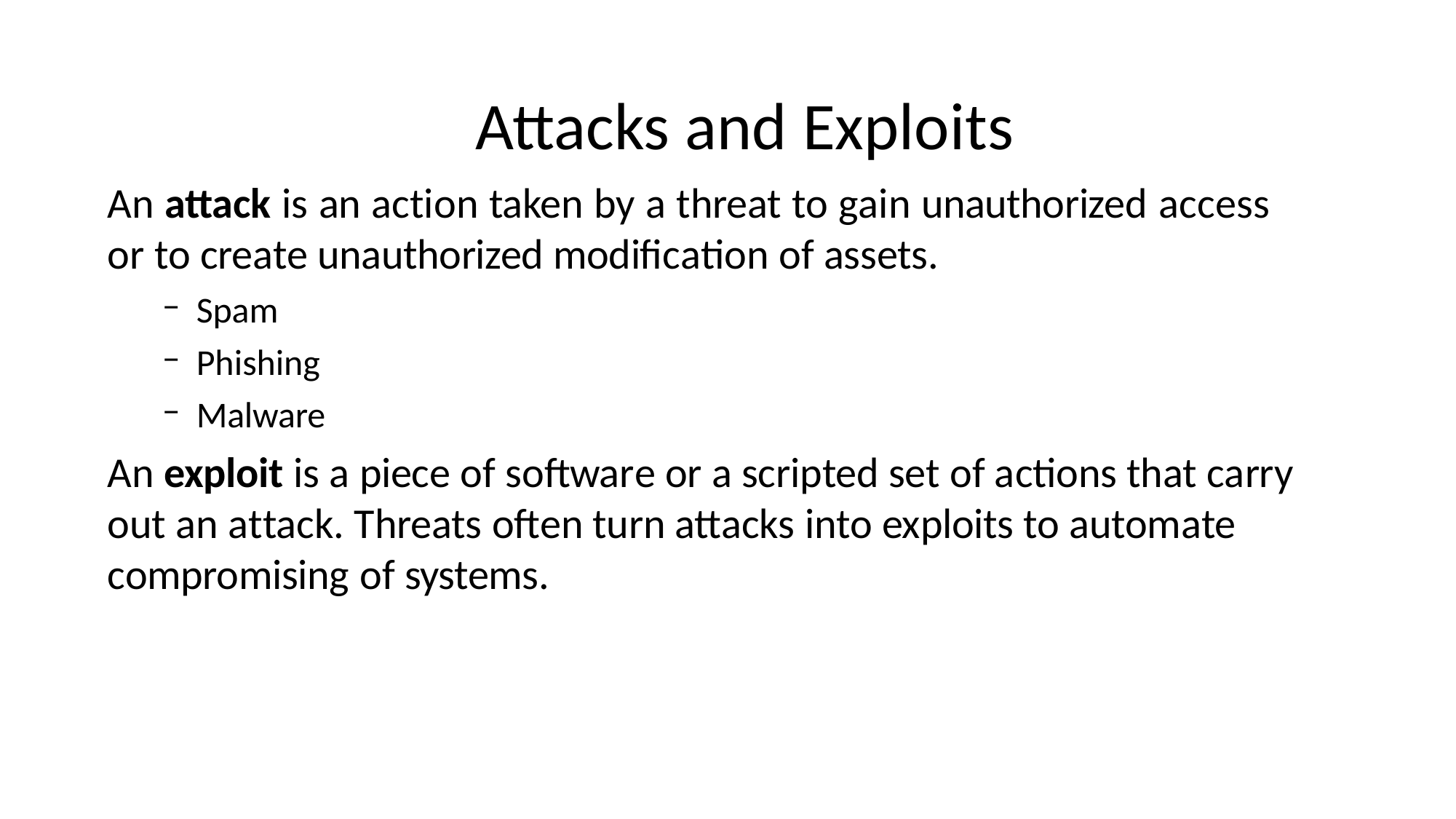

# Attacks and Exploits
An attack is an action taken by a threat to gain unauthorized access or to create unauthorized modification of assets.
Spam
Phishing
Malware
An exploit is a piece of software or a scripted set of actions that carry out an attack. Threats often turn attacks into exploits to automate compromising of systems.